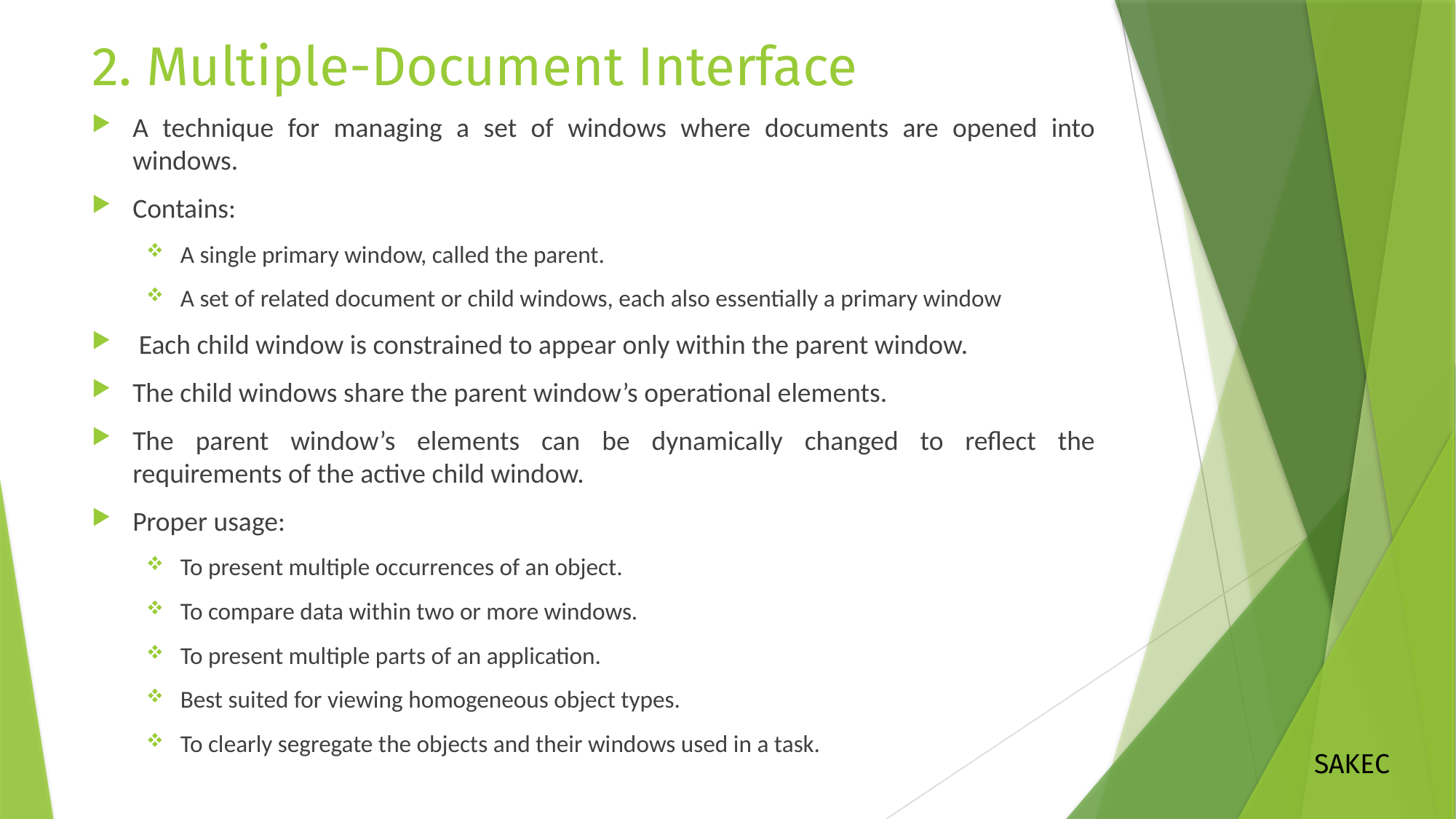

# 2. Multiple-Document Interface
A technique for managing a set of windows where documents are opened into windows.
Contains:
A single primary window, called the parent.
A set of related document or child windows, each also essentially a primary window
 Each child window is constrained to appear only within the parent window.
The child windows share the parent window’s operational elements.
The parent window’s elements can be dynamically changed to reflect the requirements of the active child window.
Proper usage:
To present multiple occurrences of an object.
To compare data within two or more windows.
To present multiple parts of an application.
Best suited for viewing homogeneous object types.
To clearly segregate the objects and their windows used in a task.
SAKEC